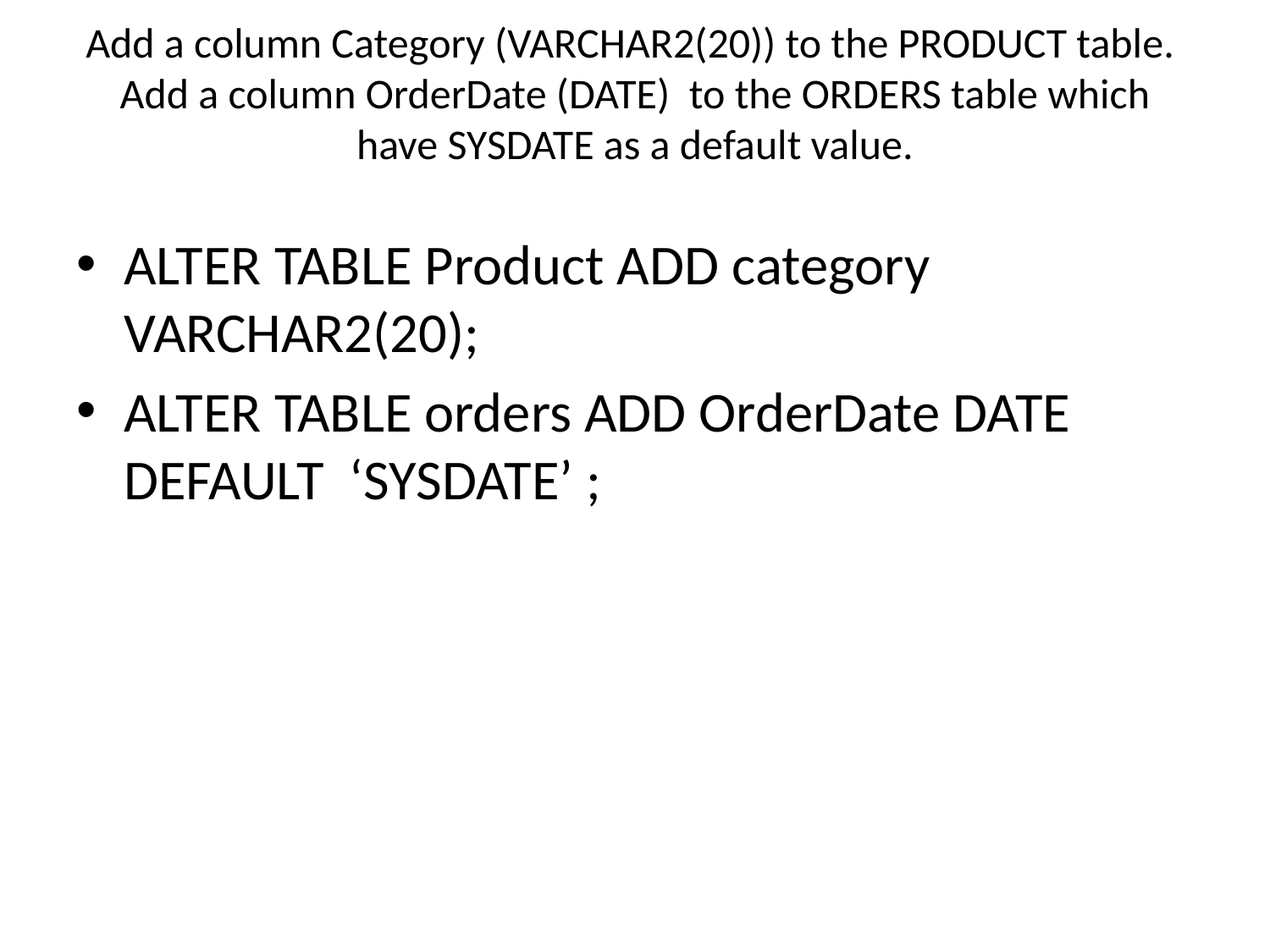

# Add a column Category (VARCHAR2(20)) to the PRODUCT table.  Add a column OrderDate (DATE)  to the ORDERS table which have SYSDATE as a default value.
ALTER TABLE Product ADD category VARCHAR2(20);
ALTER TABLE orders ADD OrderDate DATE  DEFAULT  ‘SYSDATE’ ;